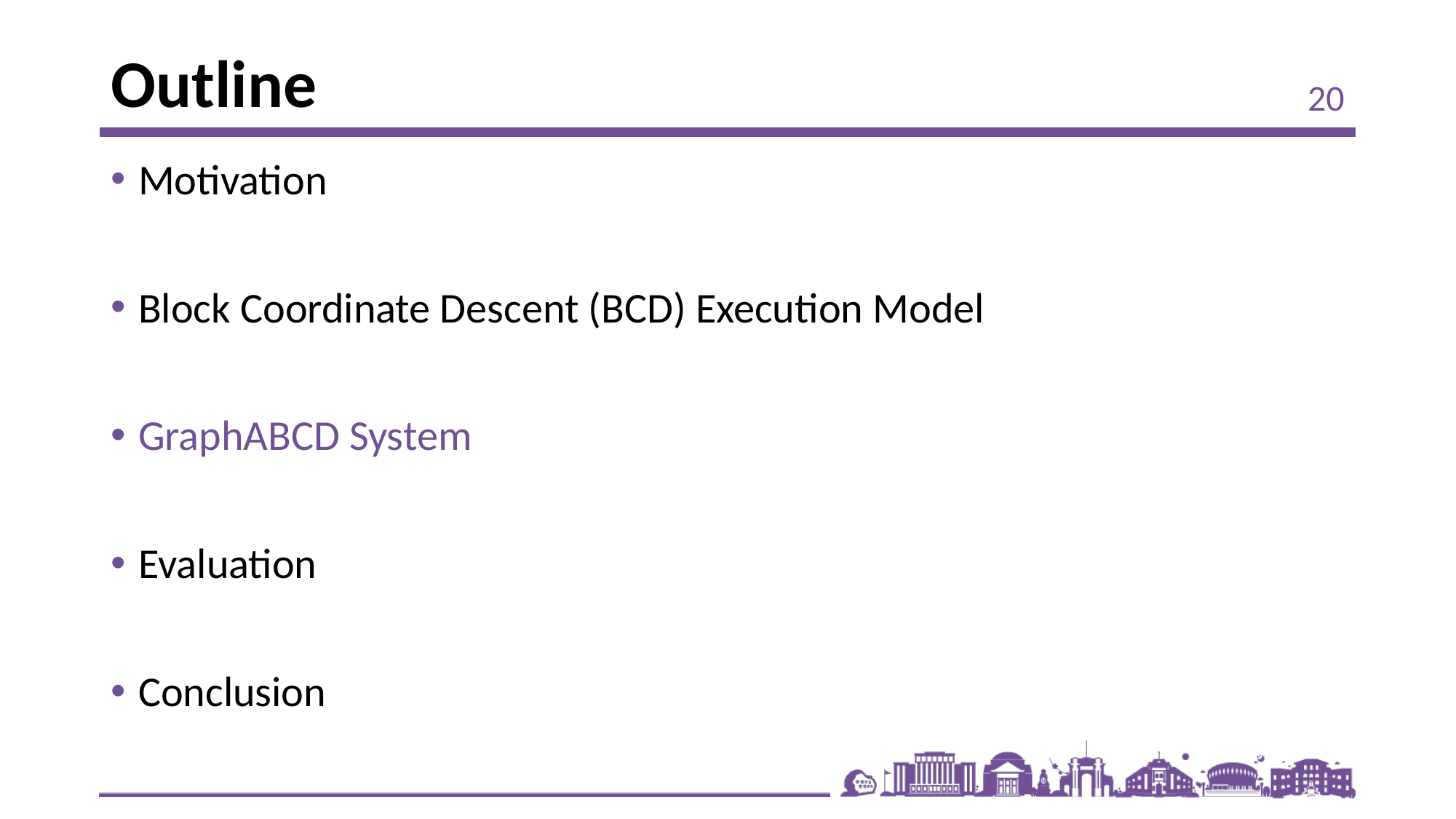

# Outline
20
Motivation

Block Coordinate Descent (BCD) Execution Model

GraphABCD System

Evaluation

Conclusion